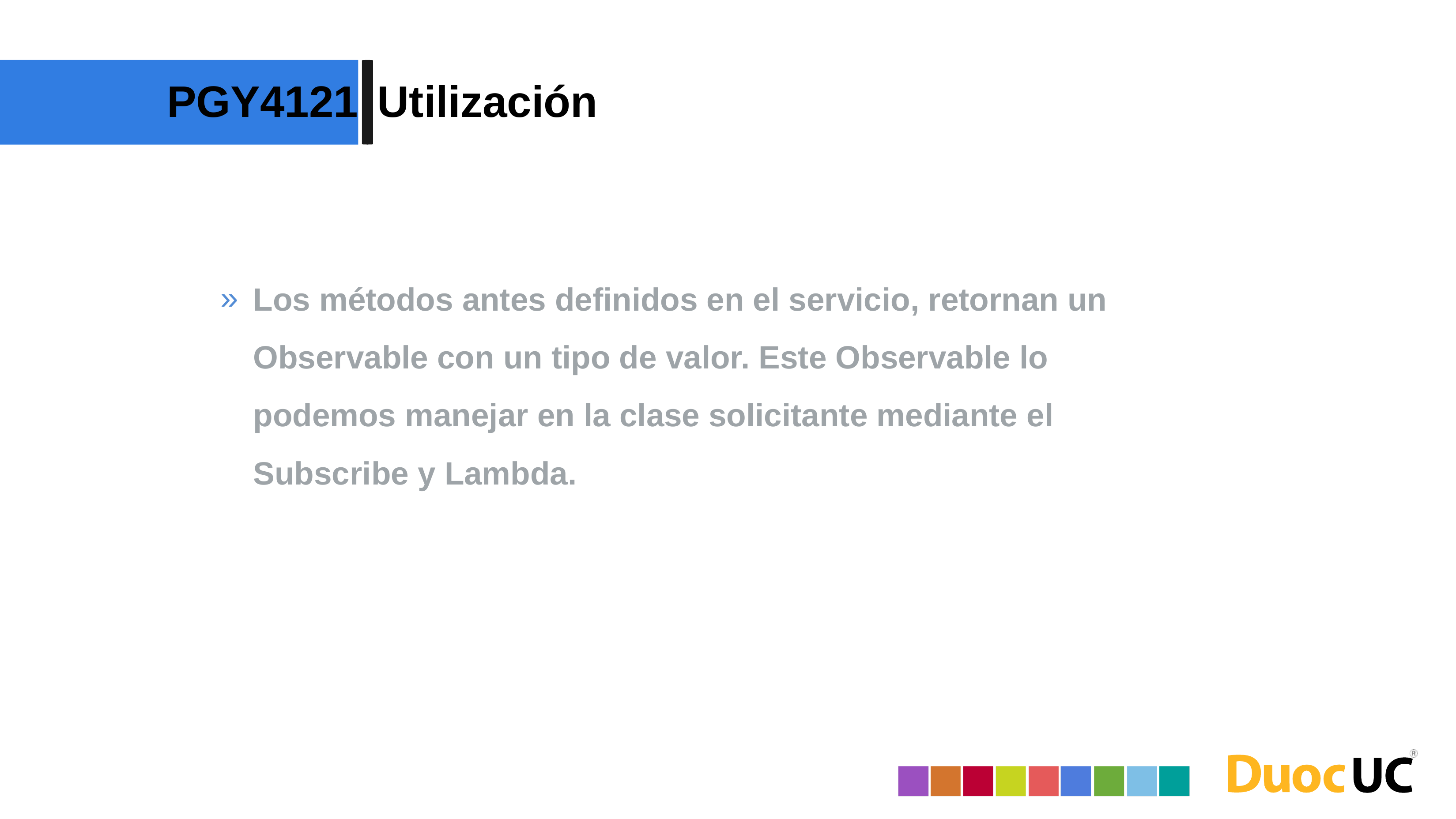

PGY4121
Utilización
Los métodos antes definidos en el servicio, retornan un Observable con un tipo de valor. Este Observable lo podemos manejar en la clase solicitante mediante el Subscribe y Lambda.